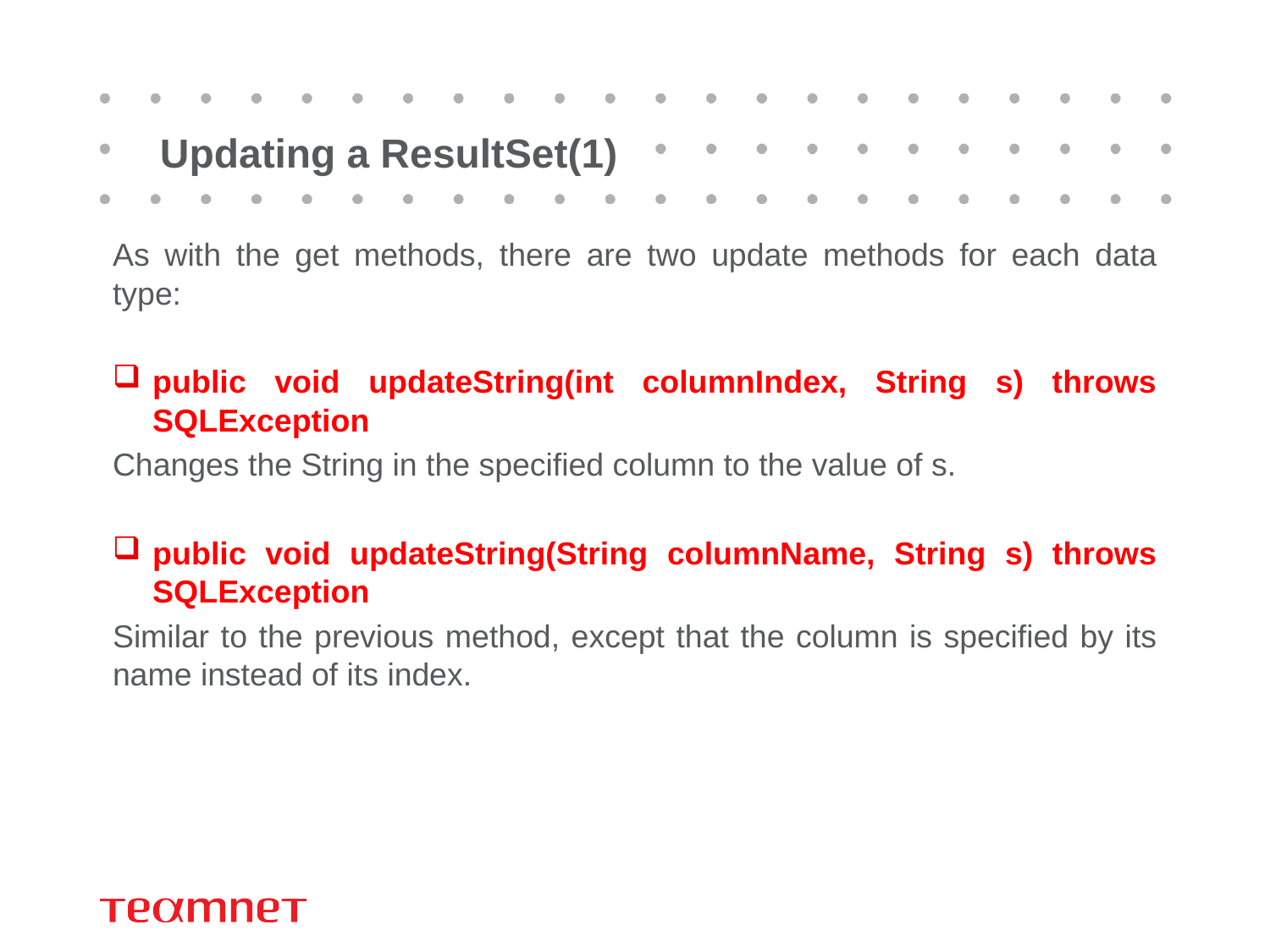

# Updating a ResultSet(1)
As with the get methods, there are two update methods for each data type:

public void updateString(int columnIndex, String s) throws SQLException
Changes the String in the specified column to the value of s.

public void updateString(String columnName, String s) throws SQLException
Similar to the previous method, except that the column is specified by its name instead of its index.